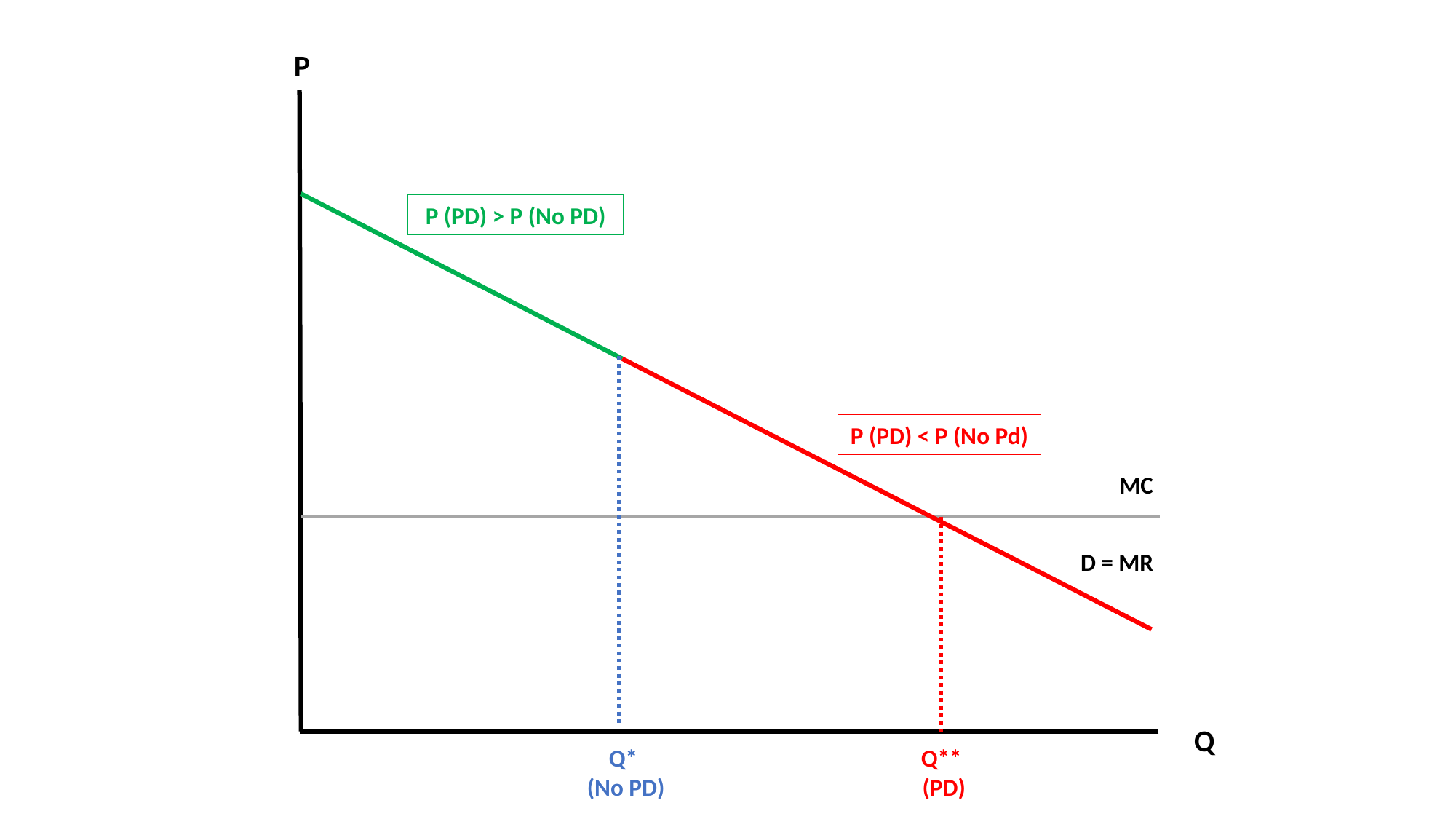

P
P (PD) > P (No PD)
P (PD) < P (No Pd)
MC
D = MR
Q
Q*
(No PD)
Q**
(PD)